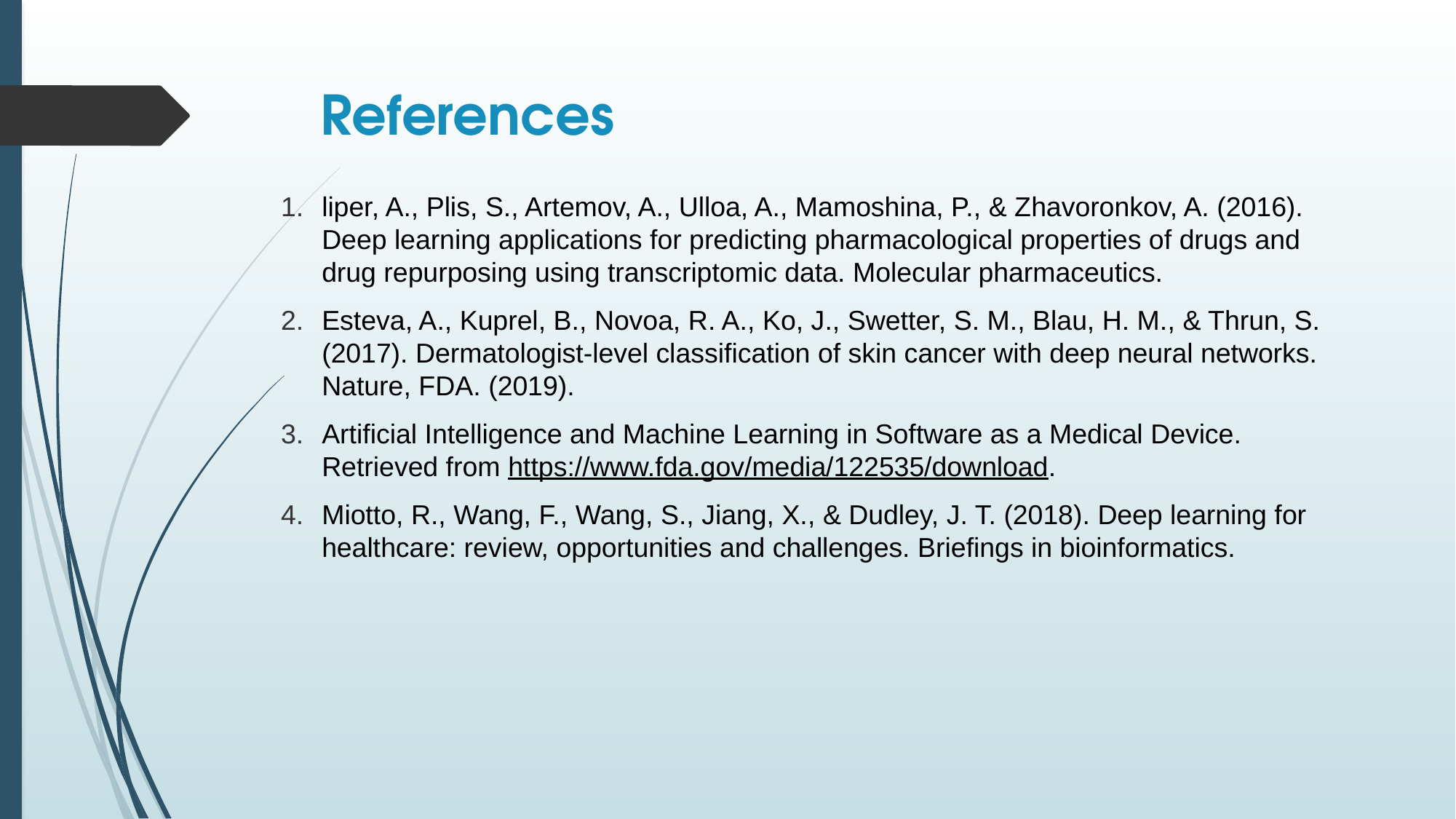

# References
liper, A., Plis, S., Artemov, A., Ulloa, A., Mamoshina, P., & Zhavoronkov, A. (2016). Deep learning applications for predicting pharmacological properties of drugs and drug repurposing using transcriptomic data. Molecular pharmaceutics.
Esteva, A., Kuprel, B., Novoa, R. A., Ko, J., Swetter, S. M., Blau, H. M., & Thrun, S. (2017). Dermatologist-level classification of skin cancer with deep neural networks. Nature, FDA. (2019).
Artificial Intelligence and Machine Learning in Software as a Medical Device. Retrieved from https://www.fda.gov/media/122535/download.
Miotto, R., Wang, F., Wang, S., Jiang, X., & Dudley, J. T. (2018). Deep learning for healthcare: review, opportunities and challenges. Briefings in bioinformatics.